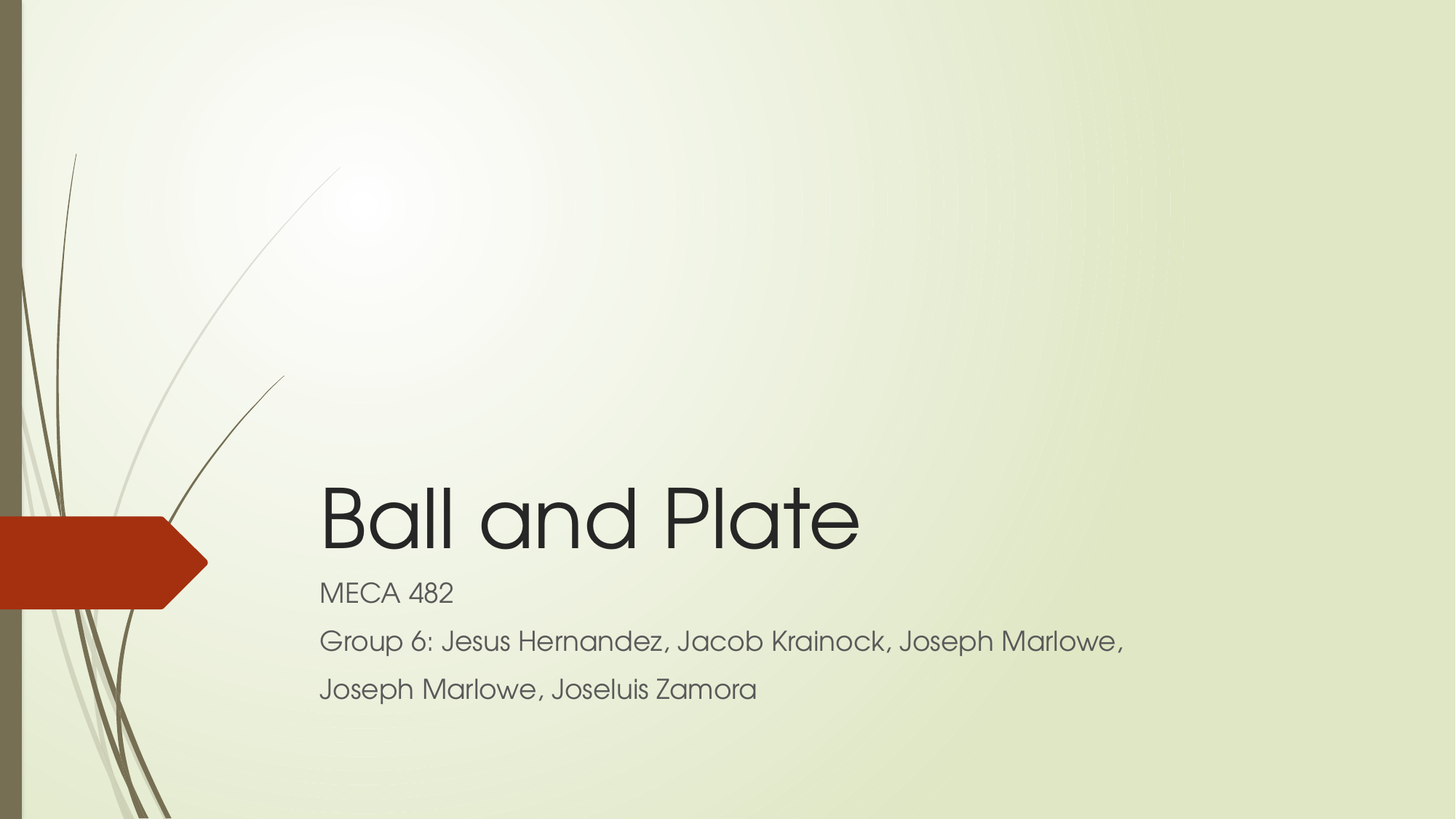

# Ball and Plate
MECA 482
Group 6: Jesus Hernandez, Jacob Krainock, Joseph Marlowe,
Joseph Marlowe, Joseluis Zamora